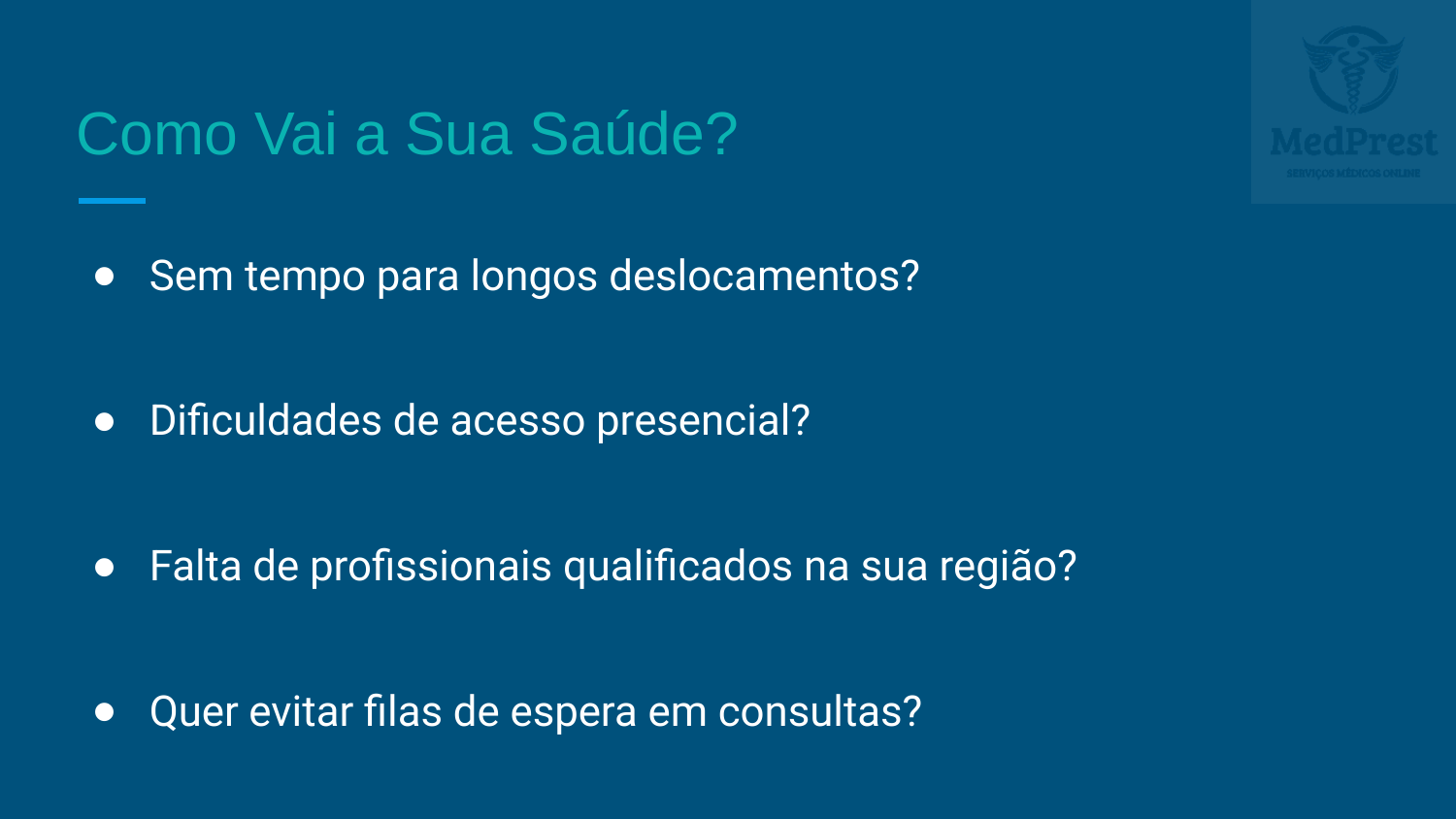

# Como Vai a Sua Saúde?
Sem tempo para longos deslocamentos?

Dificuldades de acesso presencial?

Falta de profissionais qualificados na sua região?

Quer evitar filas de espera em consultas?